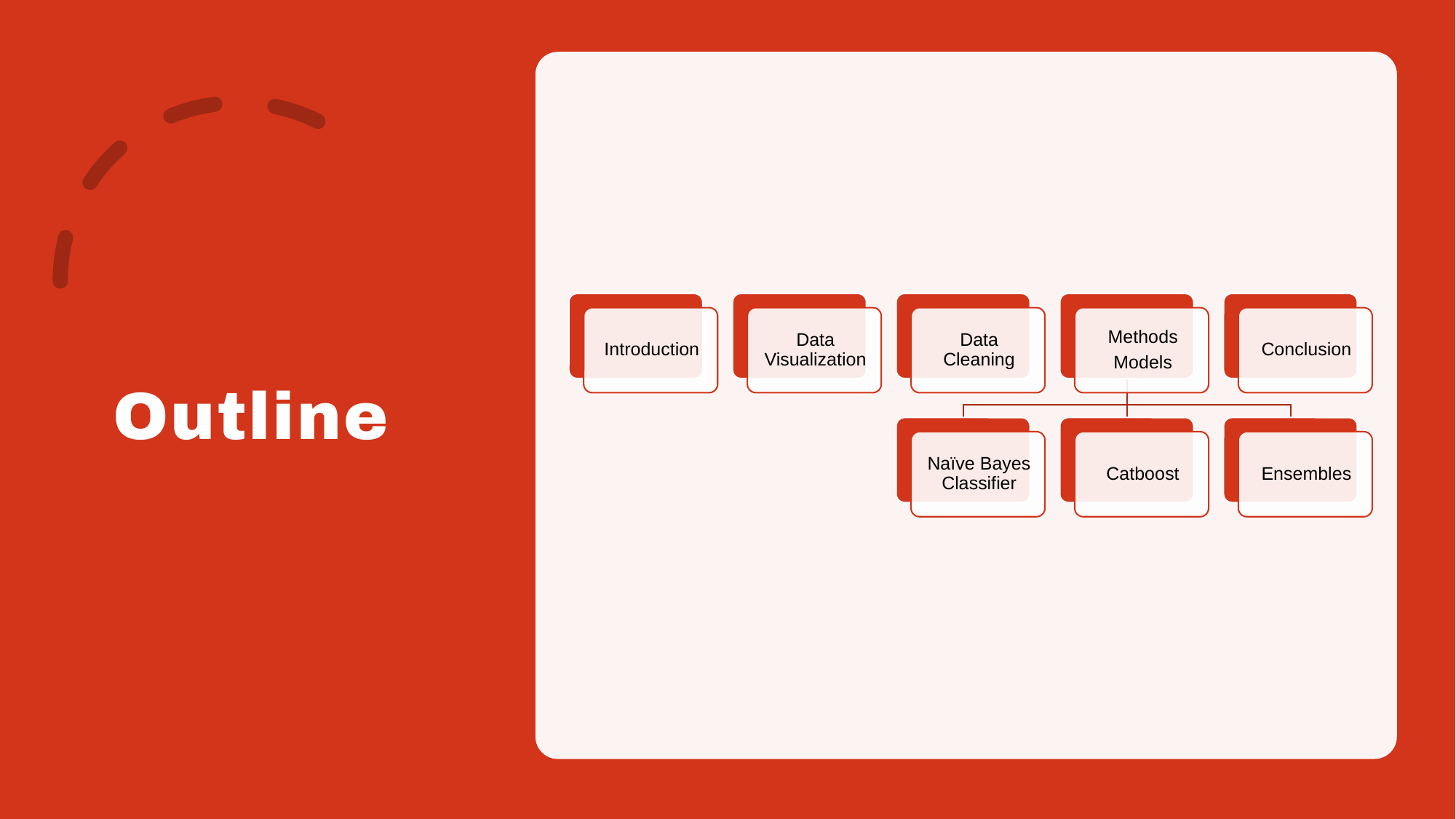

Introduction
Data Visualization
Data Cleaning
Methods
Models
Naïve Bayes Classifier
Catboost
Ensembles
Conclusion
# Outline